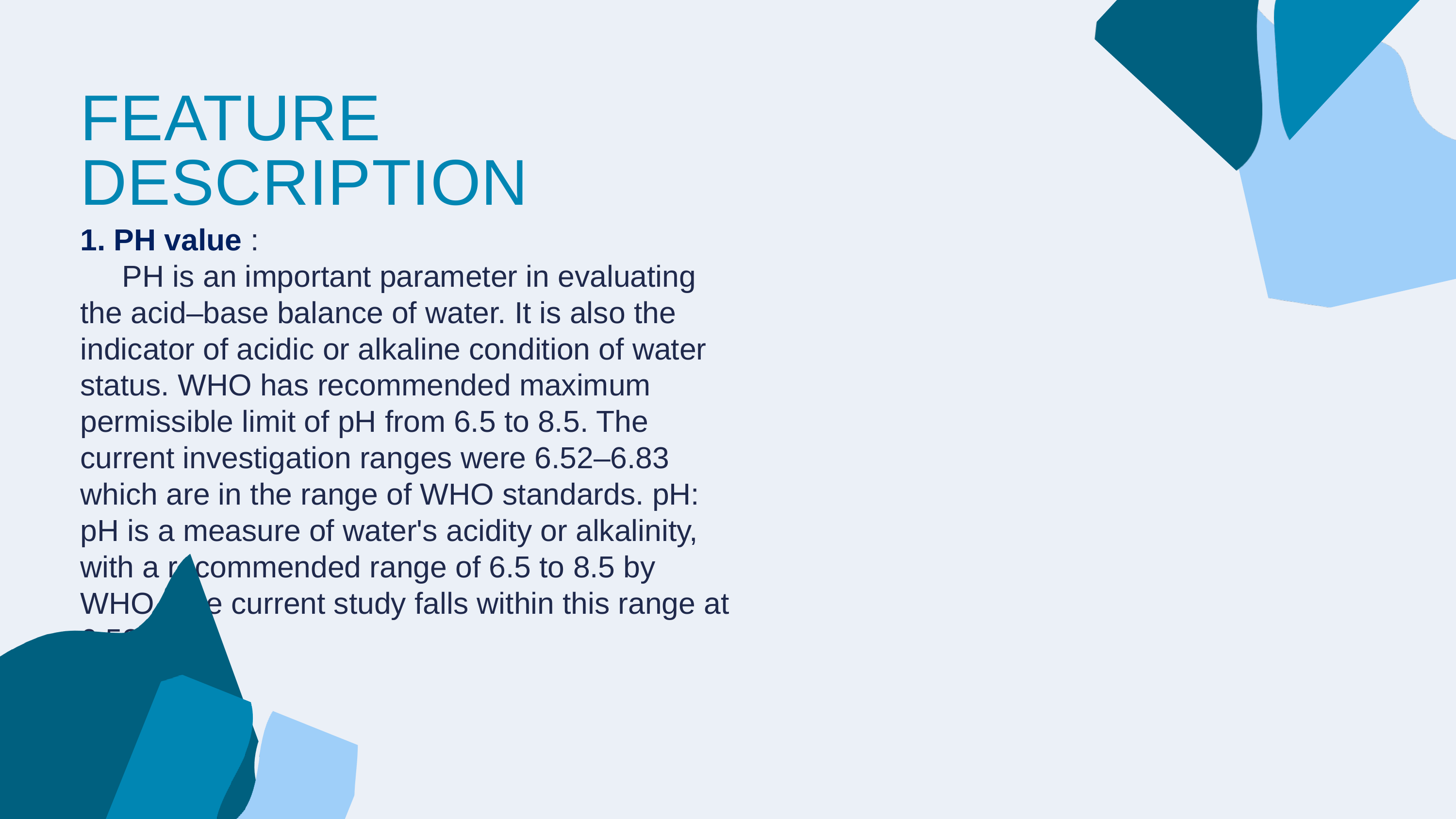

FEATURE DESCRIPTION

 PH value :                                                                PH is an important parameter in evaluating the acid–base balance of water. It is also the indicator of acidic or alkaline condition of water status. WHO has recommended maximum permissible limit of pH from 6.5 to 8.5. The current investigation ranges were 6.52–6.83 which are in the range of WHO standards. pH: pH is a measure of water's acidity or alkalinity, with a recommended range of 6.5 to 8.5 by WHO. The current study falls within this range at 6.52–6.83.